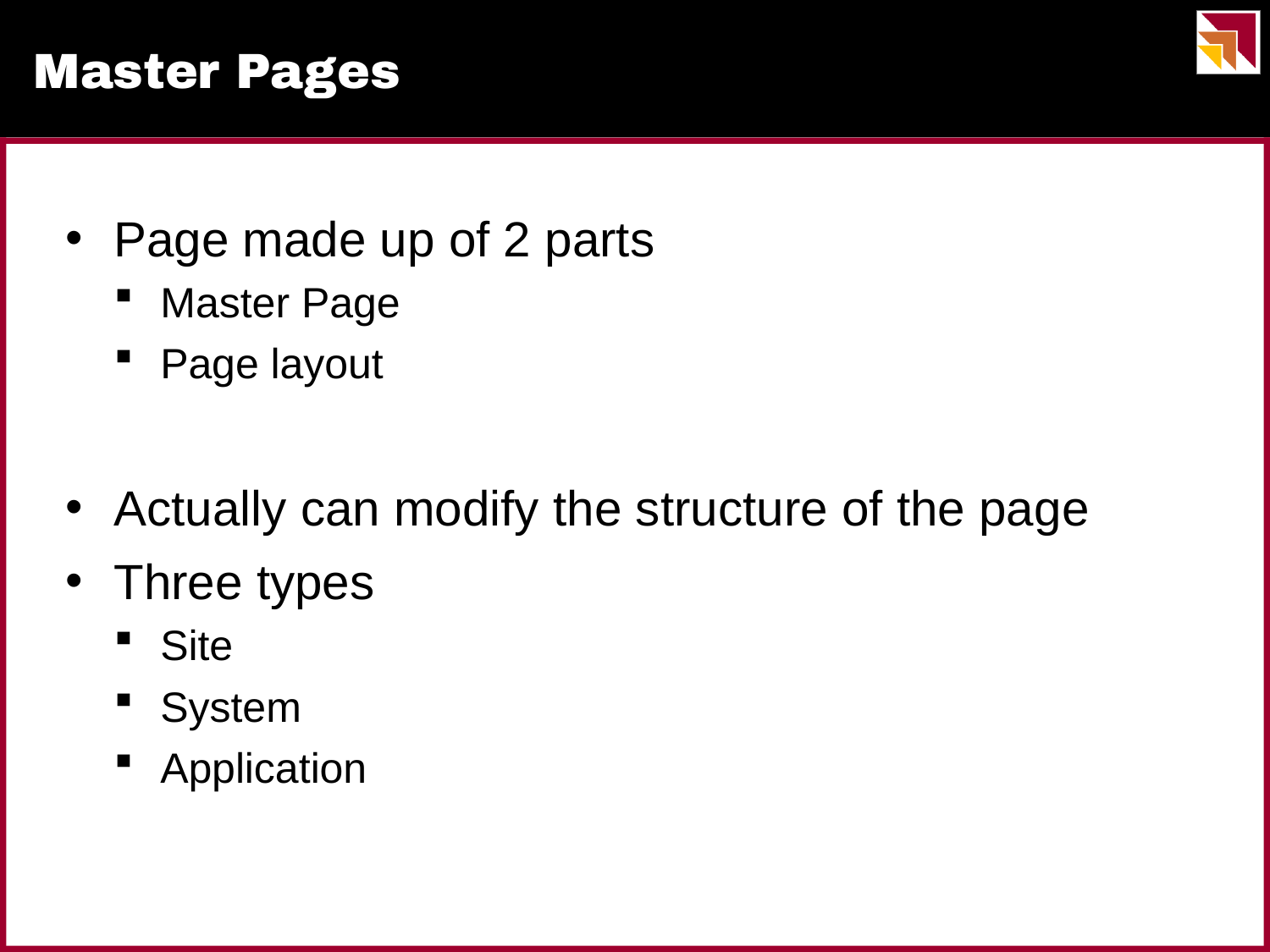

# Master Pages
Page made up of 2 parts
Master Page
Page layout

Actually can modify the structure of the page
Three types
Site
System
Application